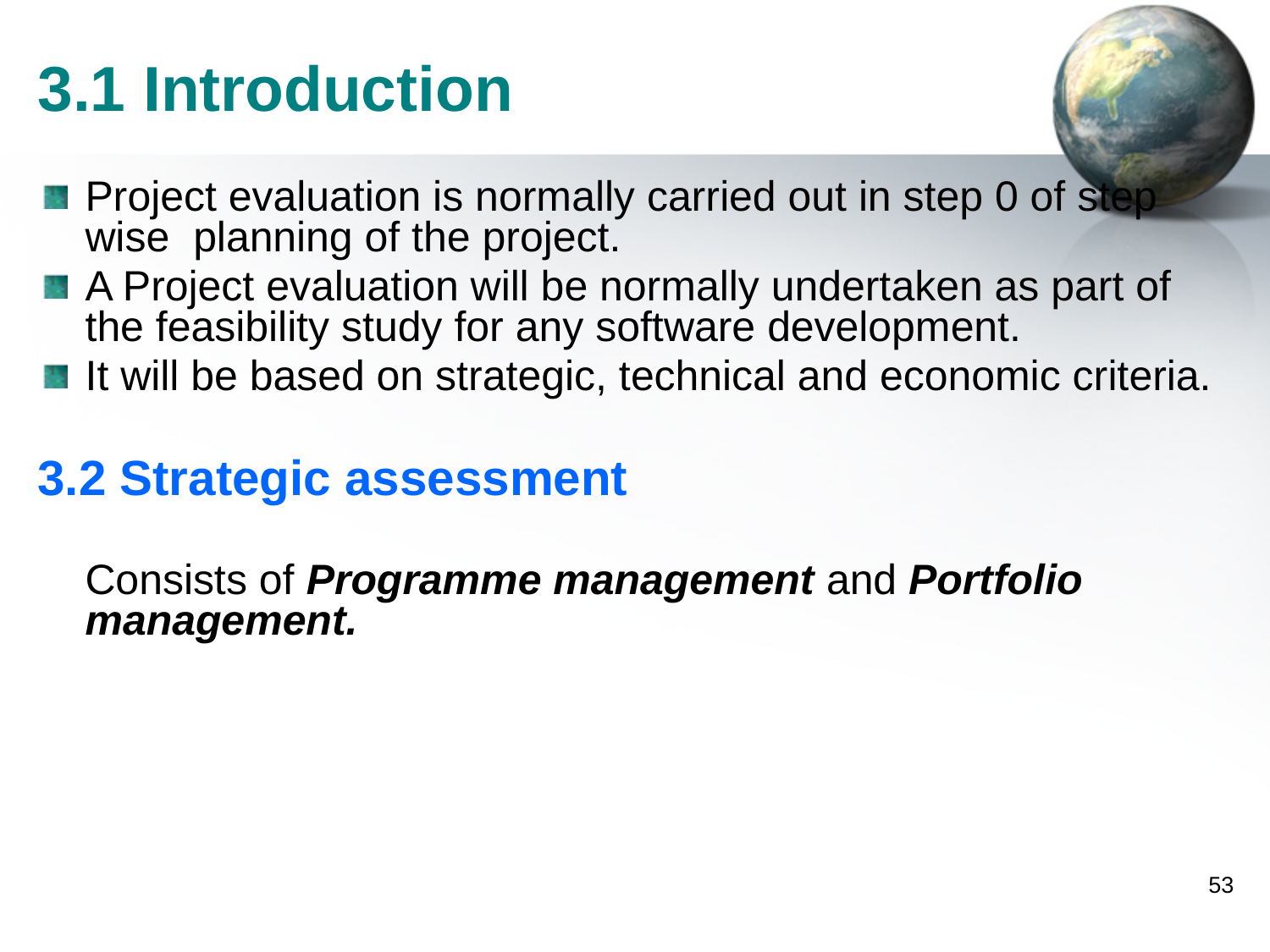

# 3.1 Introduction
Project evaluation is normally carried out in step 0 of step wise  planning of the project.
A Project evaluation will be normally undertaken as part of the feasibility study for any software development.
It will be based on strategic, technical and economic criteria.

3.2 Strategic assessment

	Consists of Programme management and Portfolio management.

53